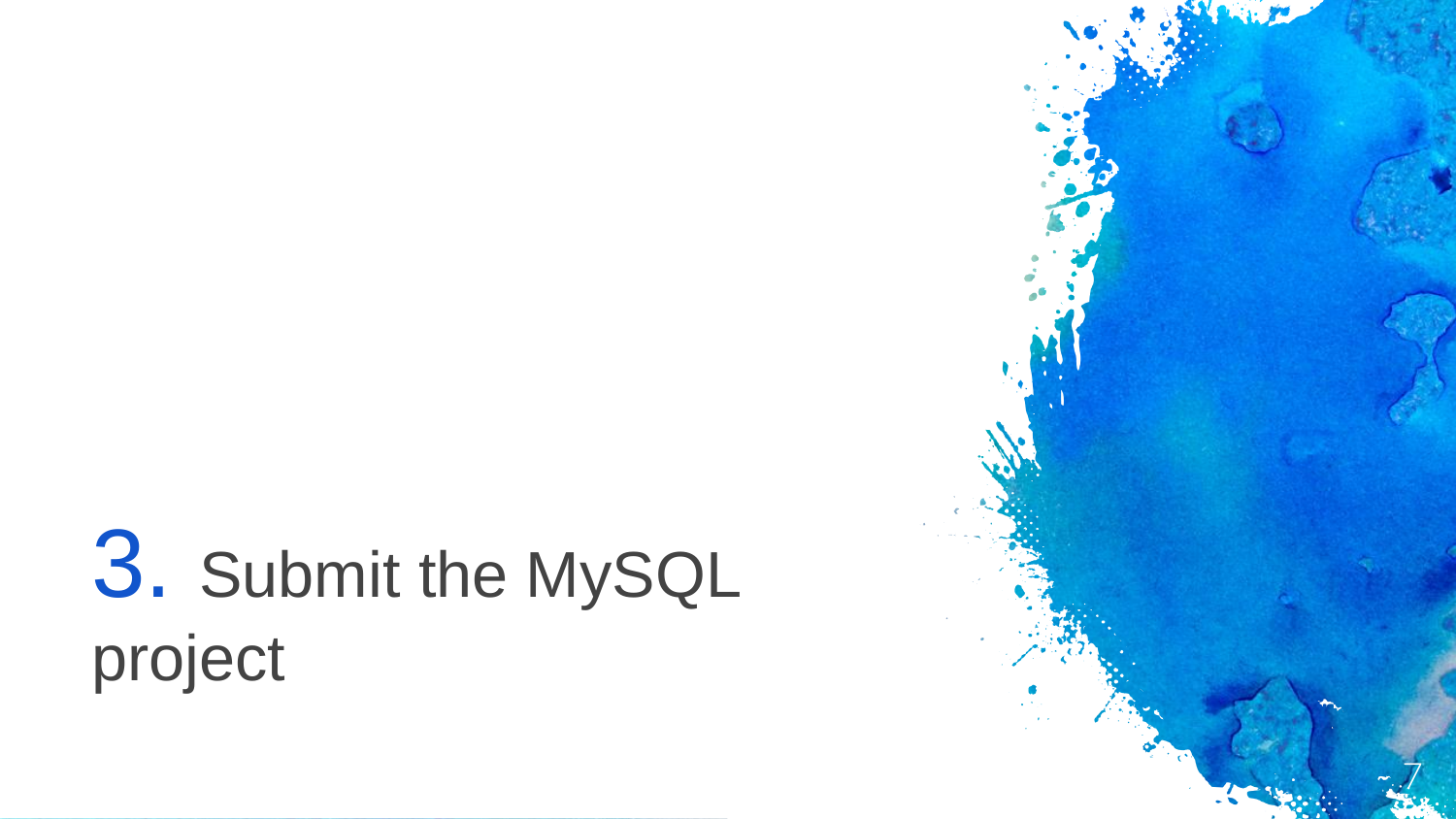

# 3. Submit the MySQL project
7